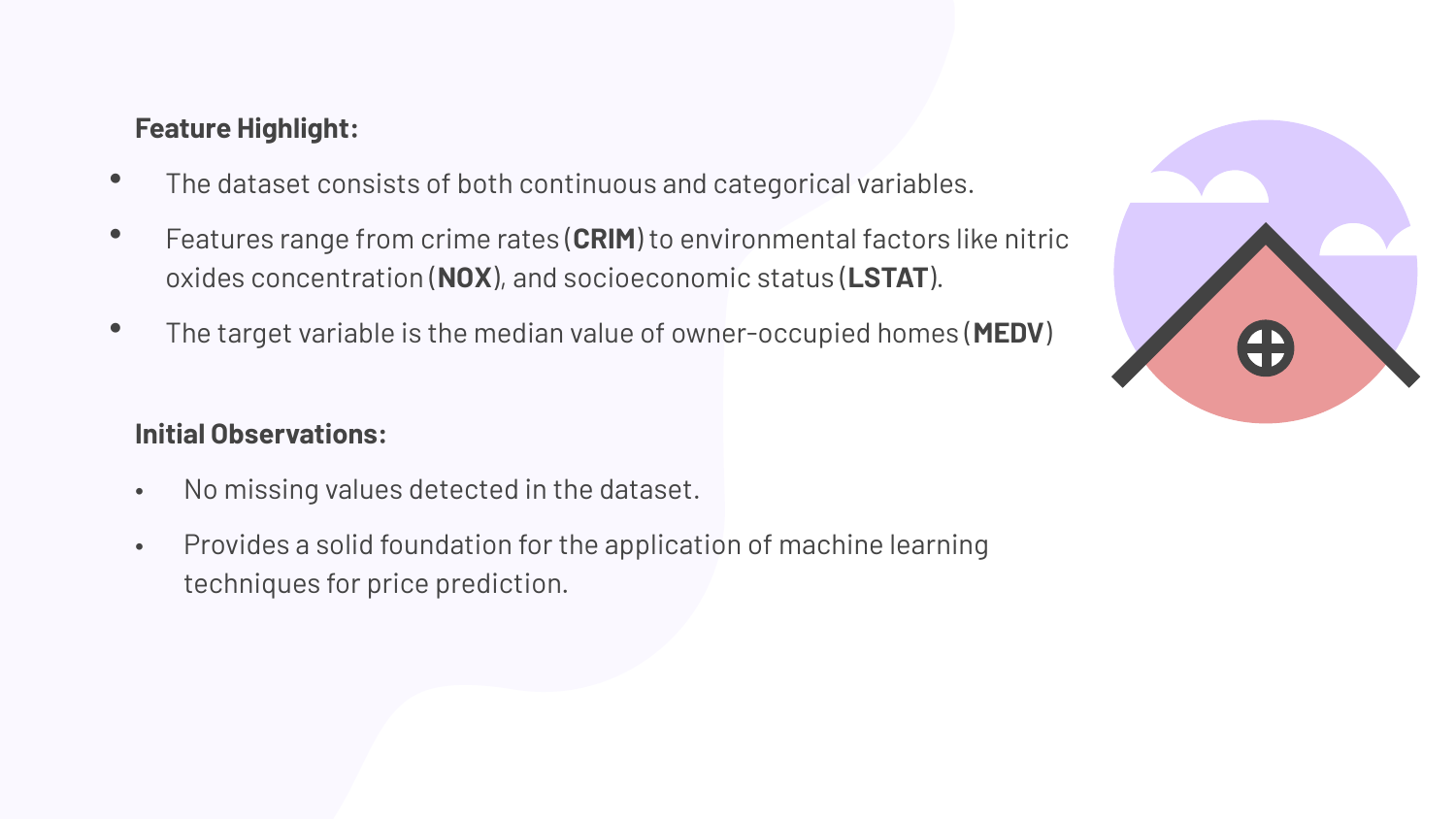

Feature Highlight:
The dataset consists of both continuous and categorical variables.
Features range from crime rates (CRIM) to environmental factors like nitric oxides concentration (NOX), and socioeconomic status (LSTAT).
The target variable is the median value of owner-occupied homes (MEDV)

Initial Observations:
•	No missing values detected in the dataset.
•	Provides a solid foundation for the application of machine learning techniques for price prediction.